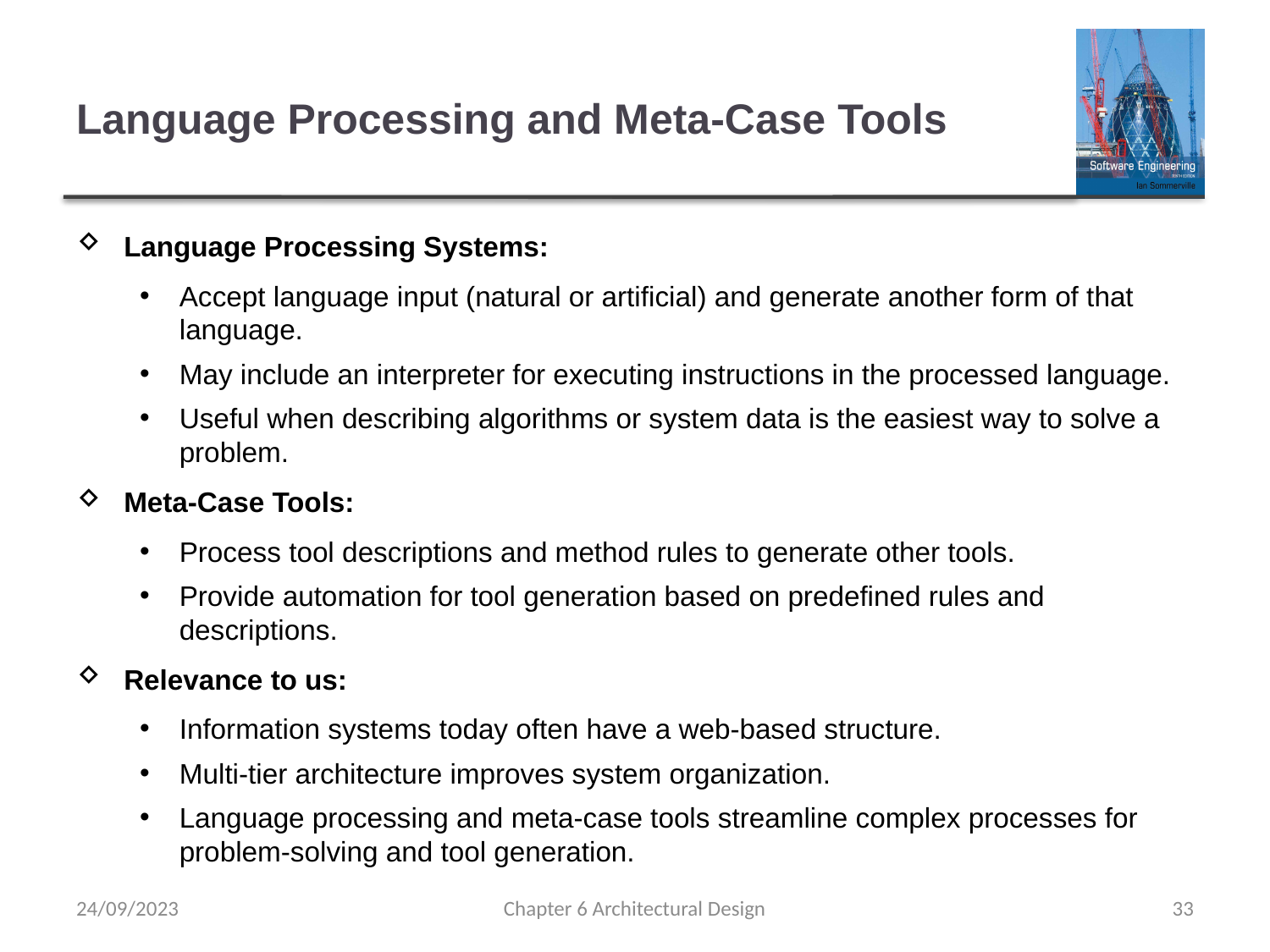

# Language Processing and Meta-Case Tools
Language Processing Systems:
Accept language input (natural or artificial) and generate another form of that language.
May include an interpreter for executing instructions in the processed language.
Useful when describing algorithms or system data is the easiest way to solve a problem.
Meta-Case Tools:
Process tool descriptions and method rules to generate other tools.
Provide automation for tool generation based on predefined rules and descriptions.
Relevance to us:
Information systems today often have a web-based structure.
Multi-tier architecture improves system organization.
Language processing and meta-case tools streamline complex processes for problem-solving and tool generation.
24/09/2023
Chapter 6 Architectural Design
33